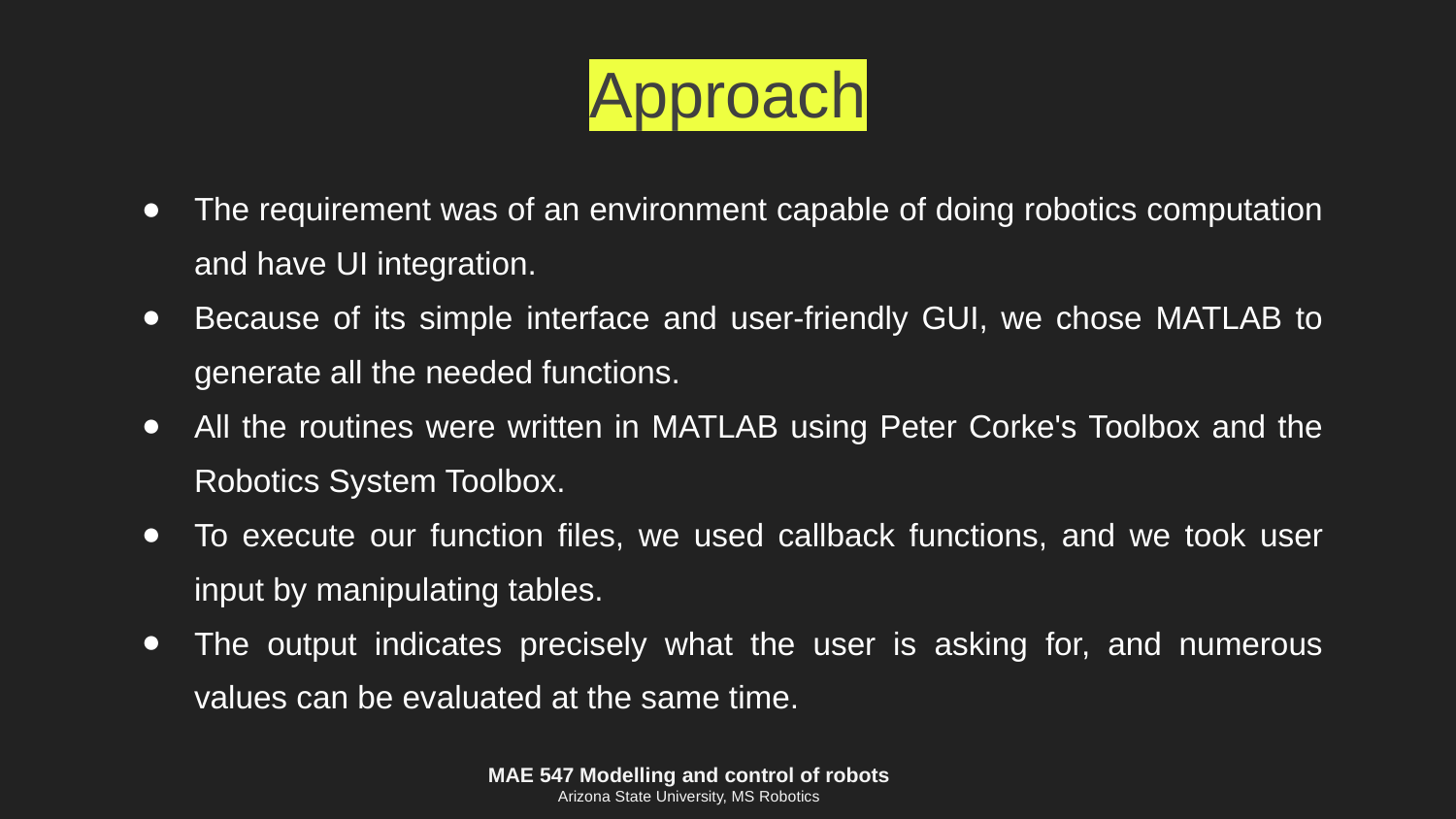

# Approach
The requirement was of an environment capable of doing robotics computation and have UI integration.
Because of its simple interface and user-friendly GUI, we chose MATLAB to generate all the needed functions.
All the routines were written in MATLAB using Peter Corke's Toolbox and the Robotics System Toolbox.
To execute our function files, we used callback functions, and we took user input by manipulating tables.
The output indicates precisely what the user is asking for, and numerous values can be evaluated at the same time.

MAE 547 Modelling and control of robots
Arizona State University, MS Robotics